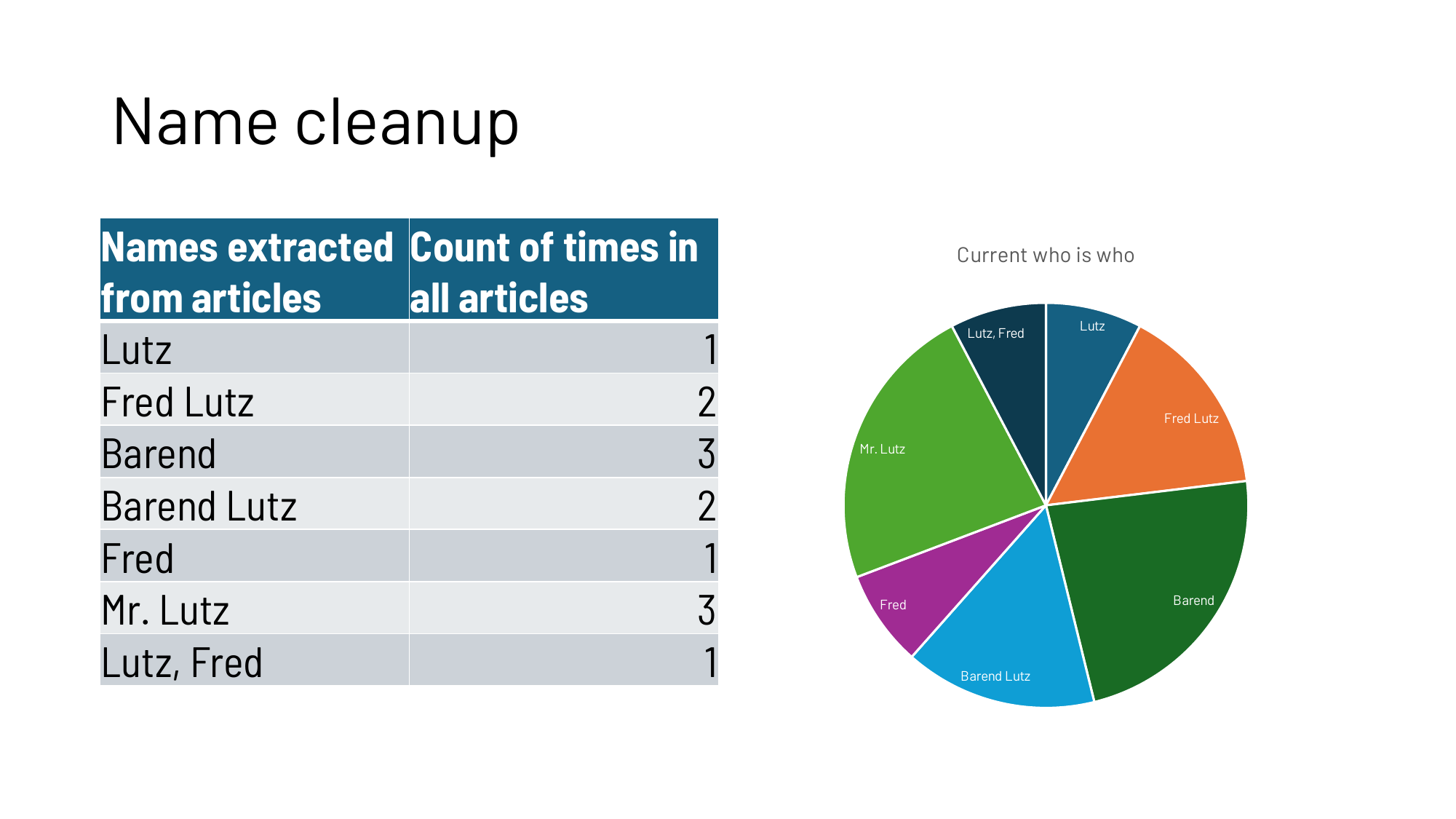

# Name cleanup
| Names extracted from articles | Count of times in all articles |
| --- | --- |
| Lutz | 1 |
| Fred Lutz | 2 |
| Barend | 3 |
| Barend Lutz | 2 |
| Fred | 1 |
| Mr. Lutz | 3 |
| Lutz, Fred | 1 |

### Chart: Current who is who

| Category | Count of times in all articles |
|---|---|
| Lutz | 1.0 |
| Fred Lutz | 2.0 |
| Barend | 3.0 |
| Barend Lutz | 2.0 |
| Fred   | 1.0 |
| Mr. Lutz | 3.0 |
| Lutz, Fred | 1.0 |